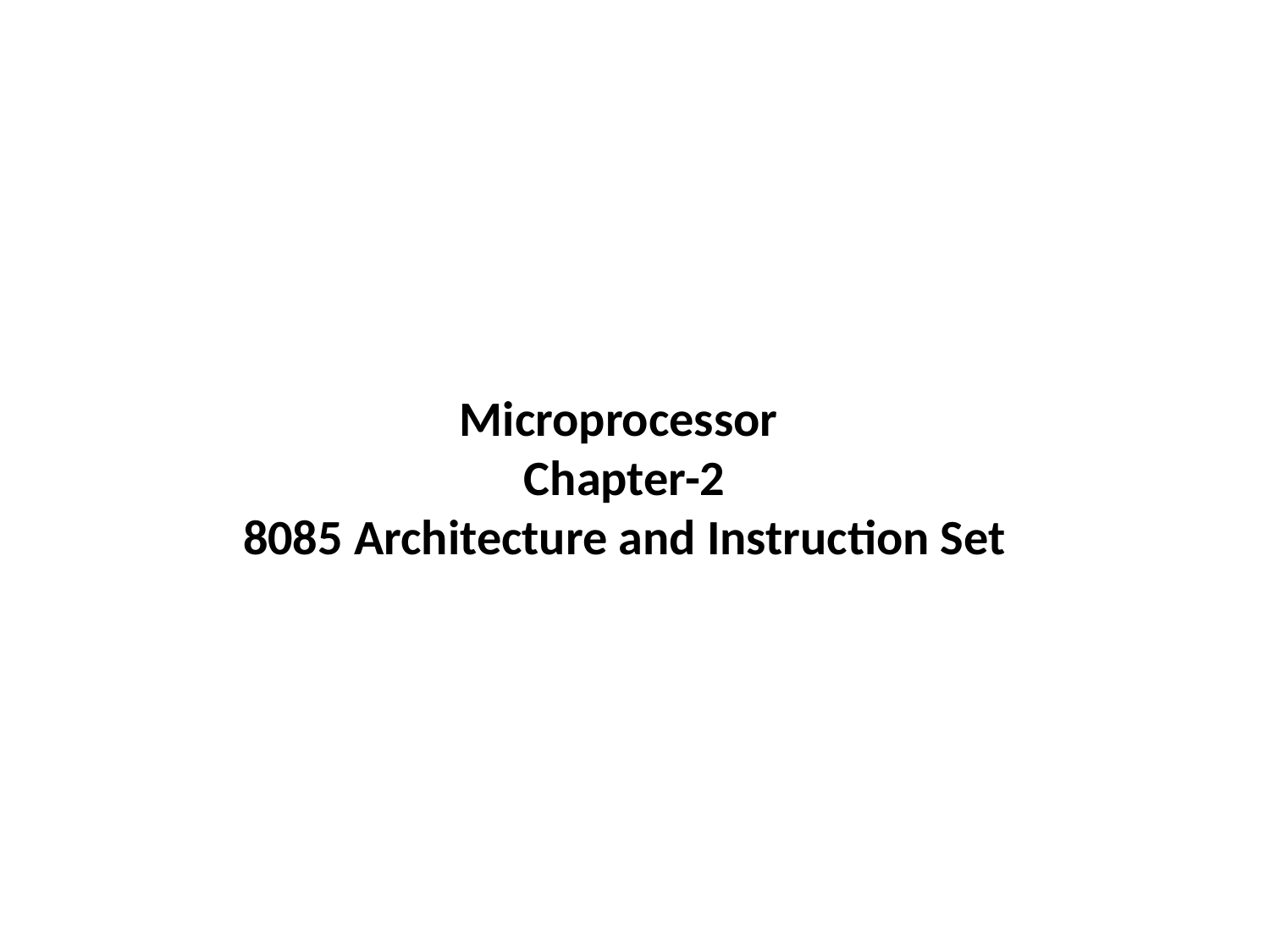

Microprocessor
Chapter-2
8085 Architecture and Instruction Set